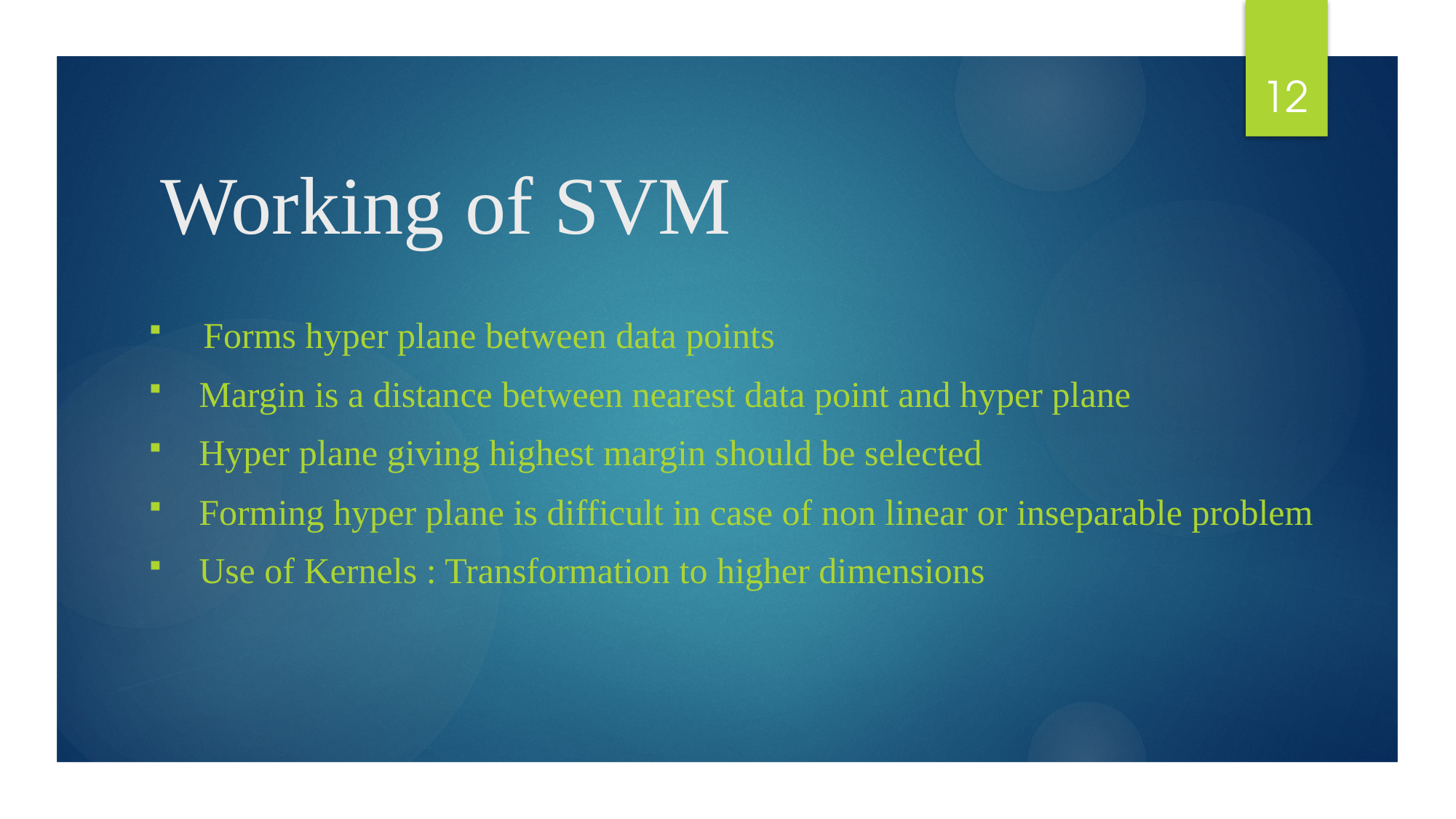

12
# Working of SVM
Forms hyper plane between data points
 Margin is a distance between nearest data point and hyper plane
 Hyper plane giving highest margin should be selected
 Forming hyper plane is difficult in case of non linear or inseparable problem
 Use of Kernels : Transformation to higher dimensions